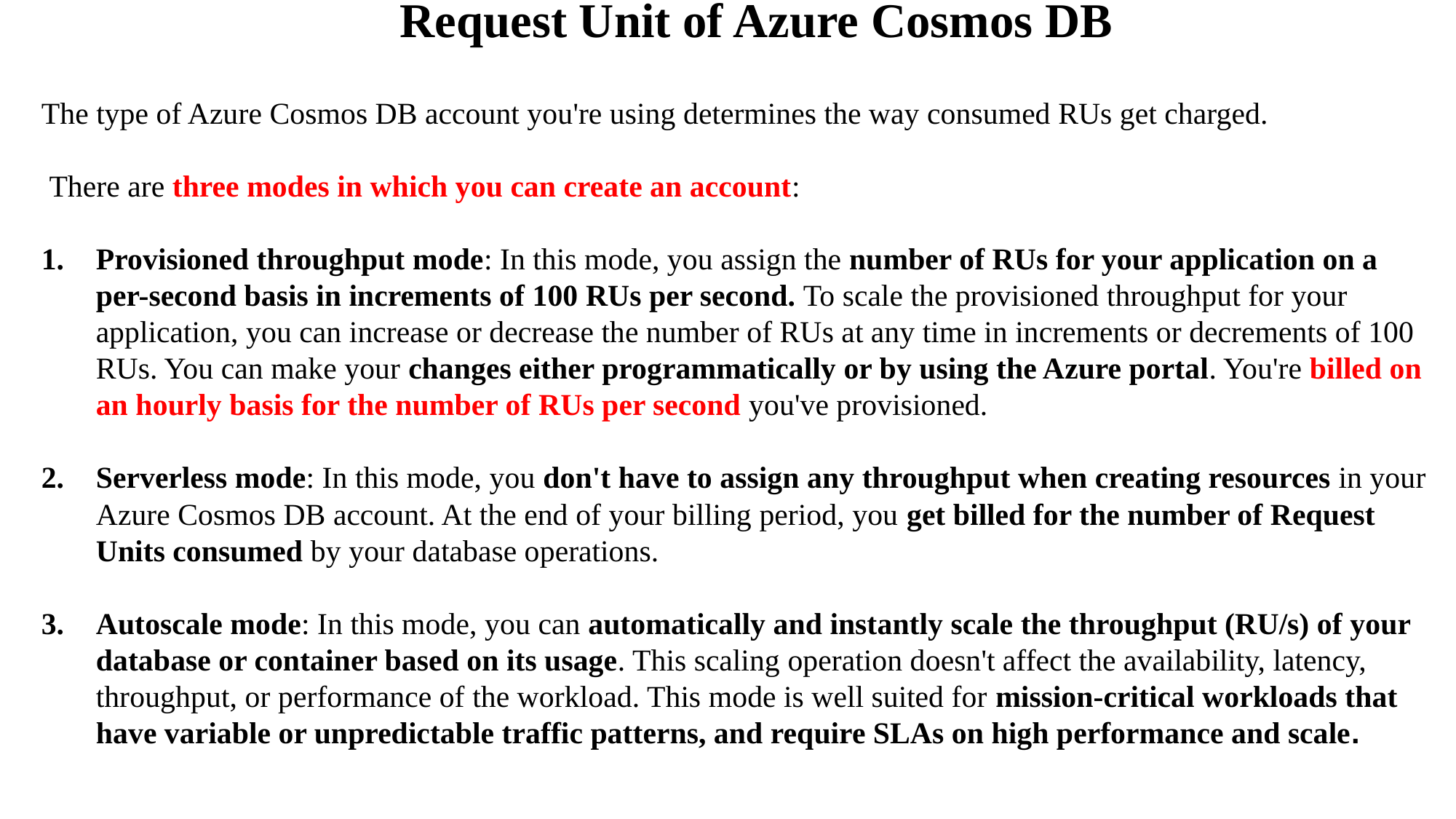

Request Unit of Azure Cosmos DB
The type of Azure Cosmos DB account you're using determines the way consumed RUs get charged.

 There are three modes in which you can create an account:

Provisioned throughput mode: In this mode, you assign the number of RUs for your application on a per-second basis in increments of 100 RUs per second. To scale the provisioned throughput for your application, you can increase or decrease the number of RUs at any time in increments or decrements of 100 RUs. You can make your changes either programmatically or by using the Azure portal. You're billed on an hourly basis for the number of RUs per second you've provisioned.

Serverless mode: In this mode, you don't have to assign any throughput when creating resources in your Azure Cosmos DB account. At the end of your billing period, you get billed for the number of Request Units consumed by your database operations.

Autoscale mode: In this mode, you can automatically and instantly scale the throughput (RU/s) of your database or container based on its usage. This scaling operation doesn't affect the availability, latency, throughput, or performance of the workload. This mode is well suited for mission-critical workloads that have variable or unpredictable traffic patterns, and require SLAs on high performance and scale.